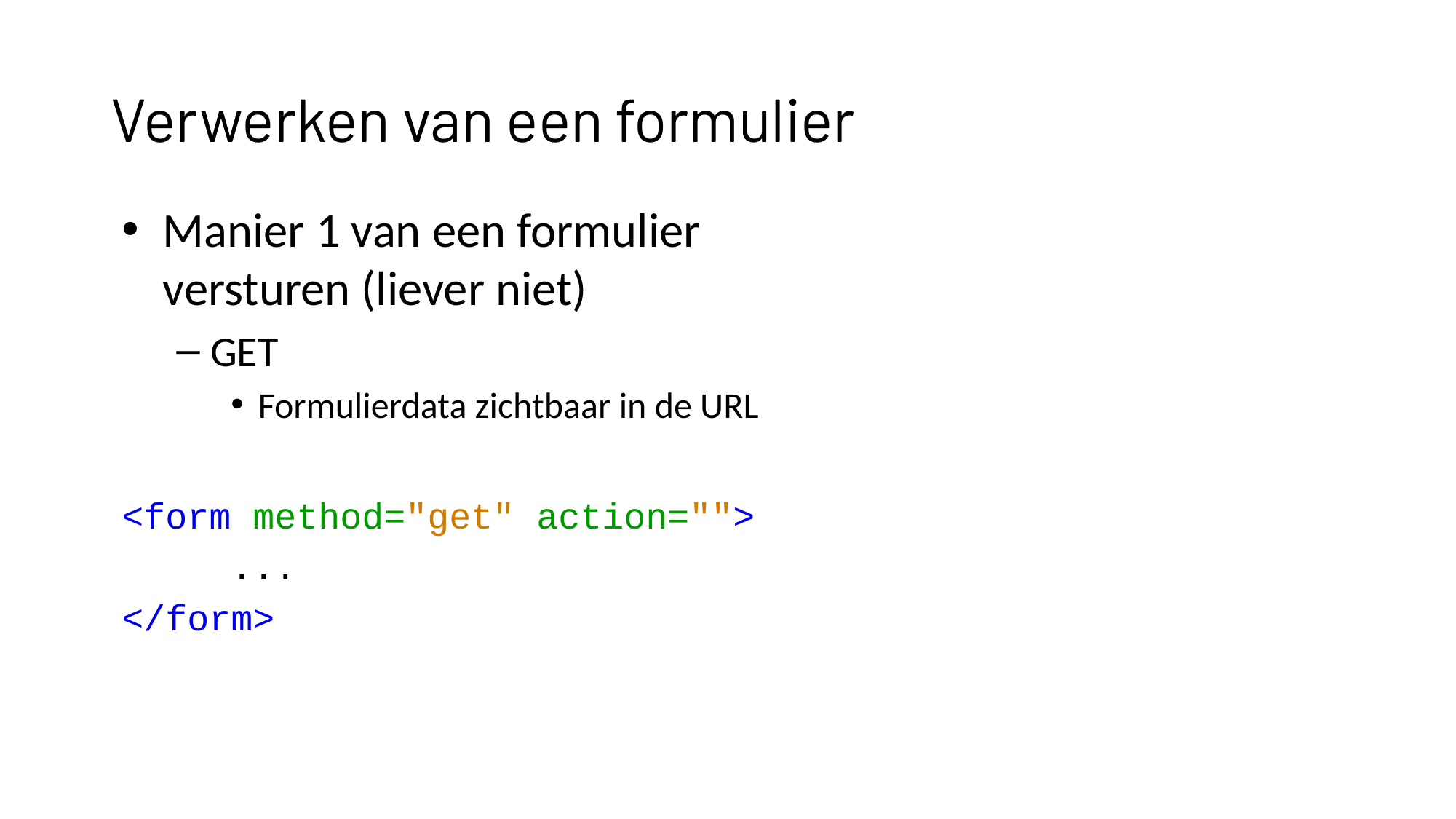

# Verwerken van een formulier
Manier 1 van een formulier versturen (liever niet)
GET
Formulierdata zichtbaar in de URL

<form method="get" action="">
	...
</form>